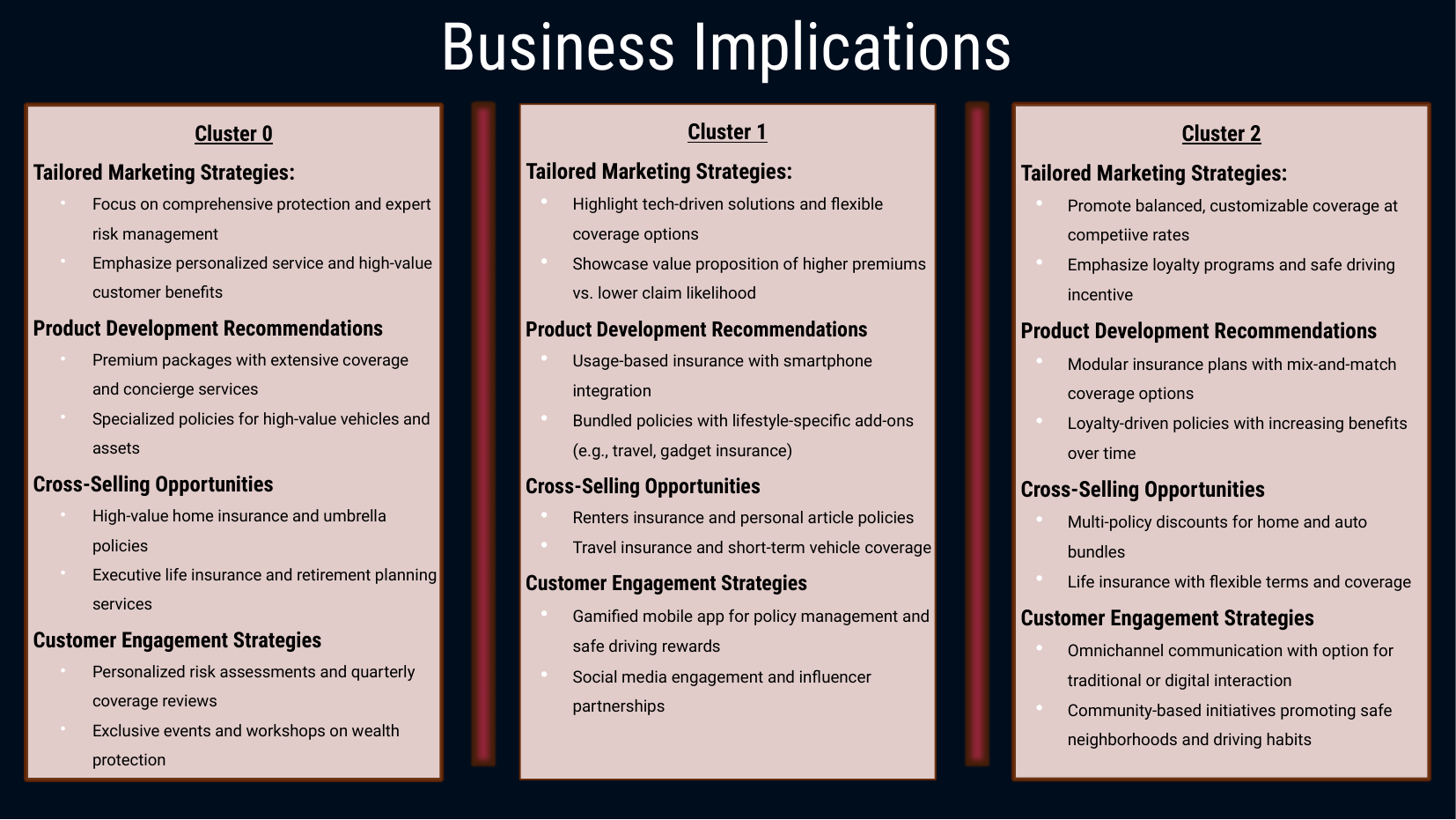

# Business Implications

Cluster 1
 Tailored Marketing Strategies:
Highlight tech-driven solutions and flexible coverage options
Showcase value proposition of higher premiums vs. lower claim likelihood
 Product Development Recommendations
Usage-based insurance with smartphone integration
Bundled policies with lifestyle-specific add-ons (e.g., travel, gadget insurance)
 Cross-Selling Opportunities
Renters insurance and personal article policies
Travel insurance and short-term vehicle coverage
 Customer Engagement Strategies
Gamified mobile app for policy management and safe driving rewards
Social media engagement and influencer partnerships

Cluster 2
 Tailored Marketing Strategies:
Promote balanced, customizable coverage at competiive rates
Emphasize loyalty programs and safe driving incentive
 Product Development Recommendations
Modular insurance plans with mix-and-match coverage options
Loyalty-driven policies with increasing benefits over time
 Cross-Selling Opportunities
Multi-policy discounts for home and auto bundles
Life insurance with flexible terms and coverage
 Customer Engagement Strategies
Omnichannel communication with option for traditional or digital interaction
Community-based initiatives promoting safe neighborhoods and driving habits
Cluster 0
 Tailored Marketing Strategies:
Focus on comprehensive protection and expert risk management
Emphasize personalized service and high-value customer benefits
 Product Development Recommendations
Premium packages with extensive coverage and concierge services
Specialized policies for high-value vehicles and assets
 Cross-Selling Opportunities
High-value home insurance and umbrella policies
Executive life insurance and retirement planning services
 Customer Engagement Strategies
Personalized risk assessments and quarterly coverage reviews
Exclusive events and workshops on wealth protection